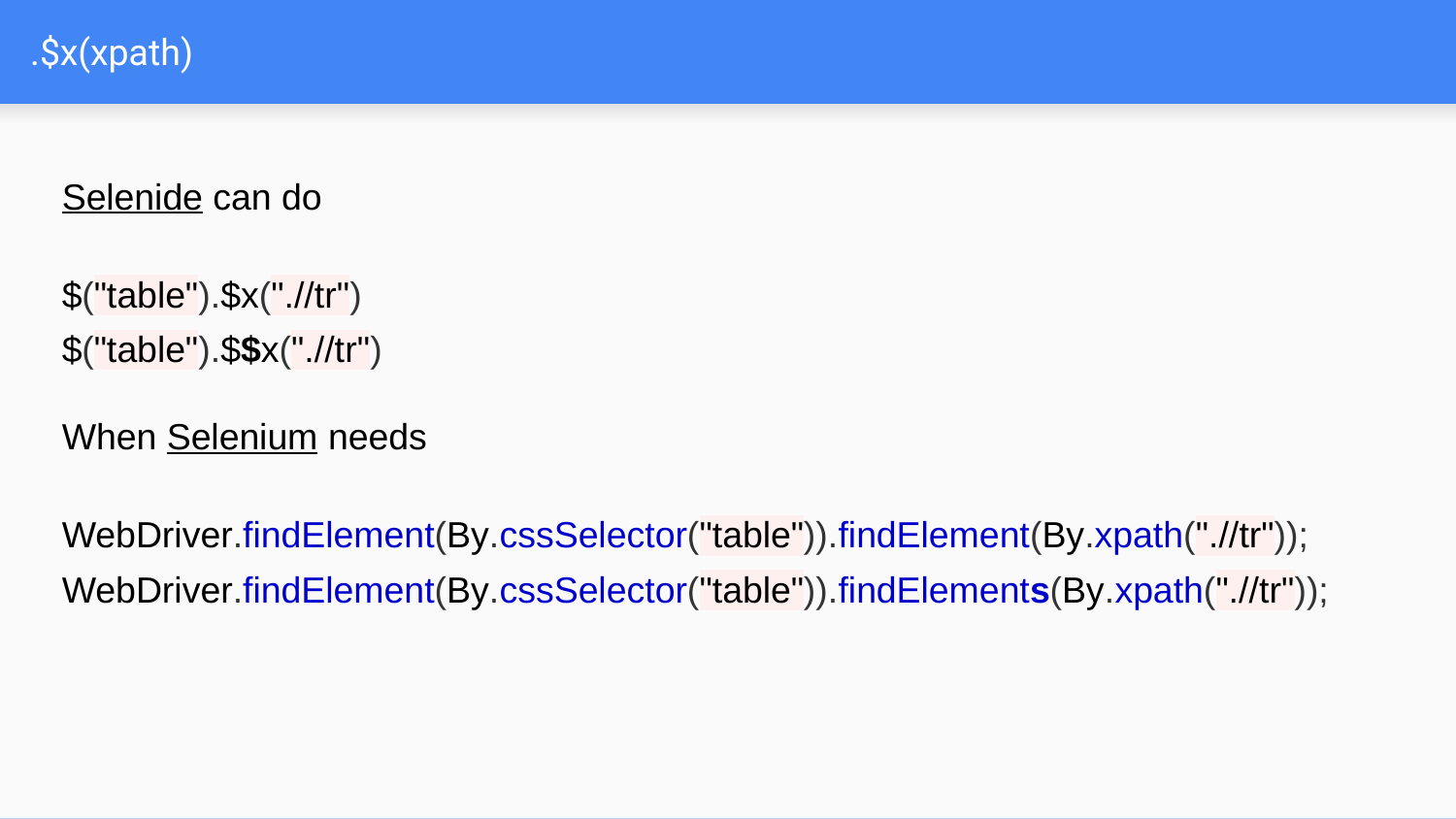

# .$x(xpath)
Selenide can do

$("table").$x(".//tr")
$("table").$$x(".//tr")

When Selenium needs

WebDriver.findElement(By.cssSelector("table")).findElement(By.xpath(".//tr"));
WebDriver.findElement(By.cssSelector("table")).findElements(By.xpath(".//tr"));